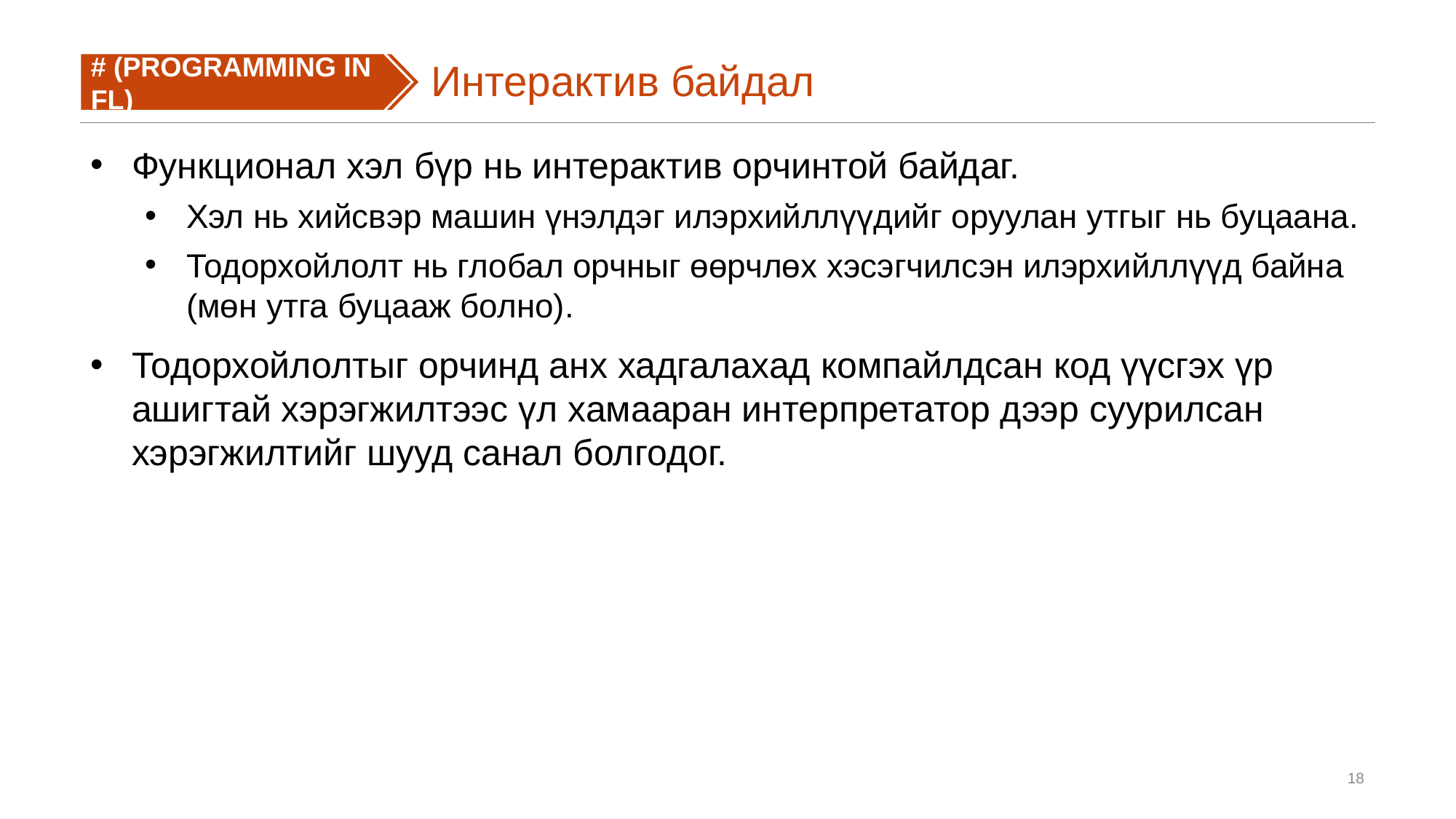

# (PROGRAMMING IN FL)
#
Интерактив байдал
Функционал хэл бүр нь интерактив орчинтой байдаг.
Хэл нь хийсвэр машин үнэлдэг илэрхийллүүдийг оруулан утгыг нь буцаана.
Тодорхойлолт нь глобал орчныг өөрчлөх хэсэгчилсэн илэрхийллүүд байна (мөн утга буцааж болно).
Тодорхойлолтыг орчинд анх хадгалахад компайлдсан код үүсгэх үр ашигтай хэрэгжилтээс үл хамааран интерпретатор дээр суурилсан хэрэгжилтийг шууд санал болгодог.
18